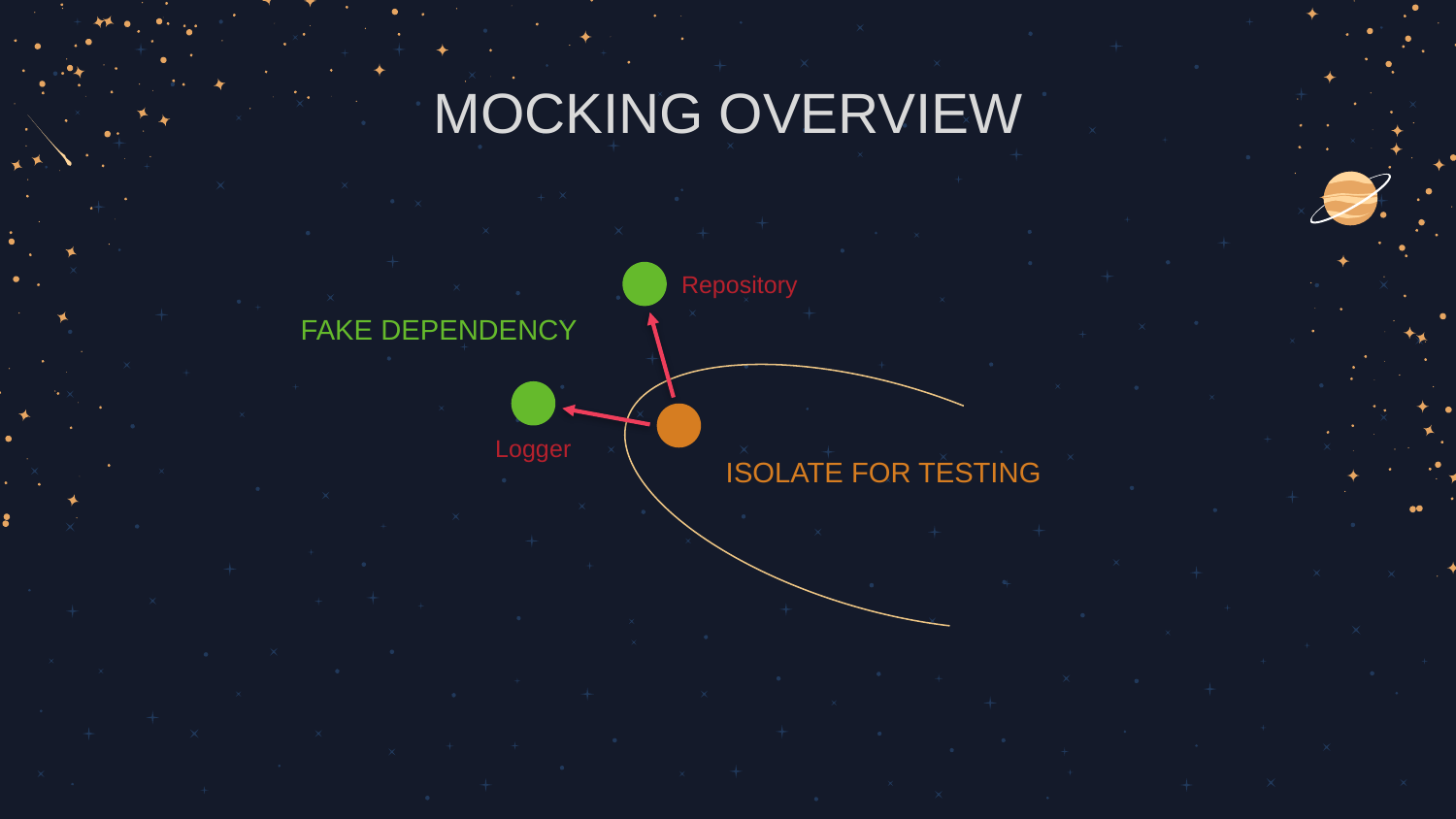

MOCKING OVERVIEW

Repository
FAKE DEPENDENCY

Logger
ISOLATE FOR TESTING